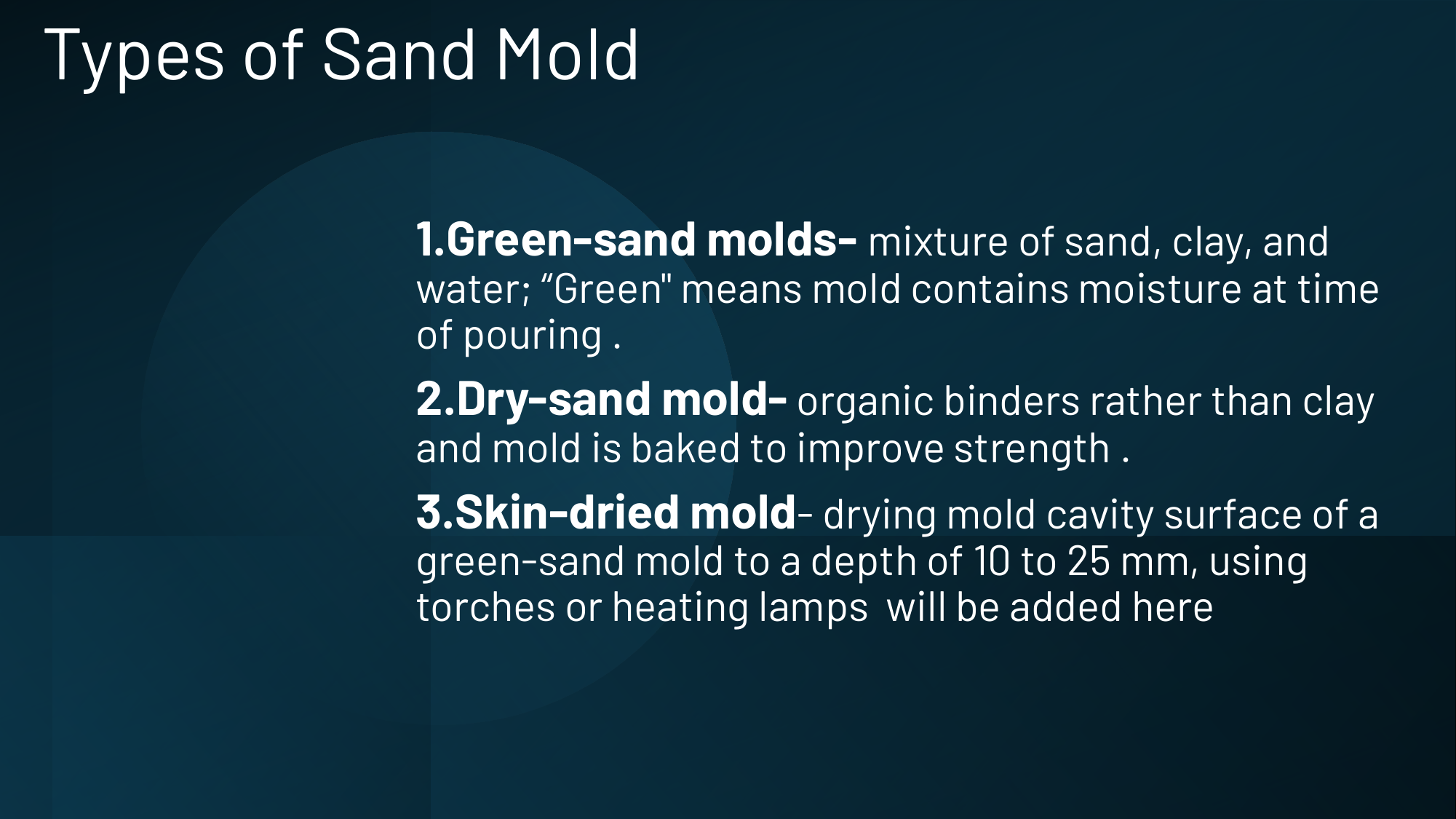

# Types of Sand Mold

1.Green-sand molds- mixture of sand, clay, and water; “Green" means mold contains moisture at time of pouring .
2.Dry-sand mold- organic binders rather than clay and mold is baked to improve strength .
3.Skin-dried mold- drying mold cavity surface of a green-sand mold to a depth of 10 to 25 mm, using torches or heating lamps  will be added here